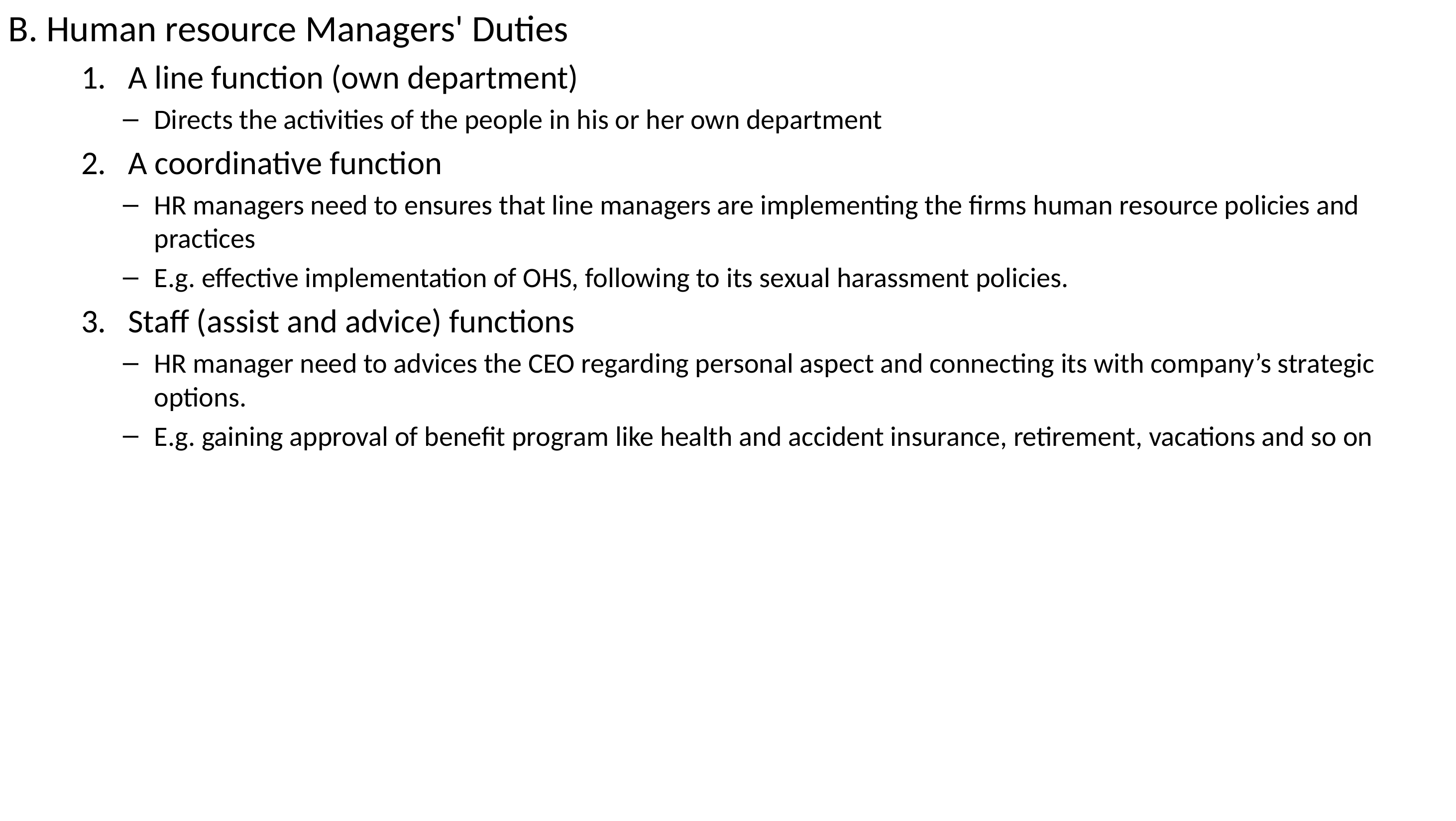

B. Human resource Managers' Duties
A line function (own department)
Directs the activities of the people in his or her own department
A coordinative function
HR managers need to ensures that line managers are implementing the firms human resource policies and practices
E.g. effective implementation of OHS, following to its sexual harassment policies.
Staff (assist and advice) functions
HR manager need to advices the CEO regarding personal aspect and connecting its with company’s strategic options.
E.g. gaining approval of benefit program like health and accident insurance, retirement, vacations and so on